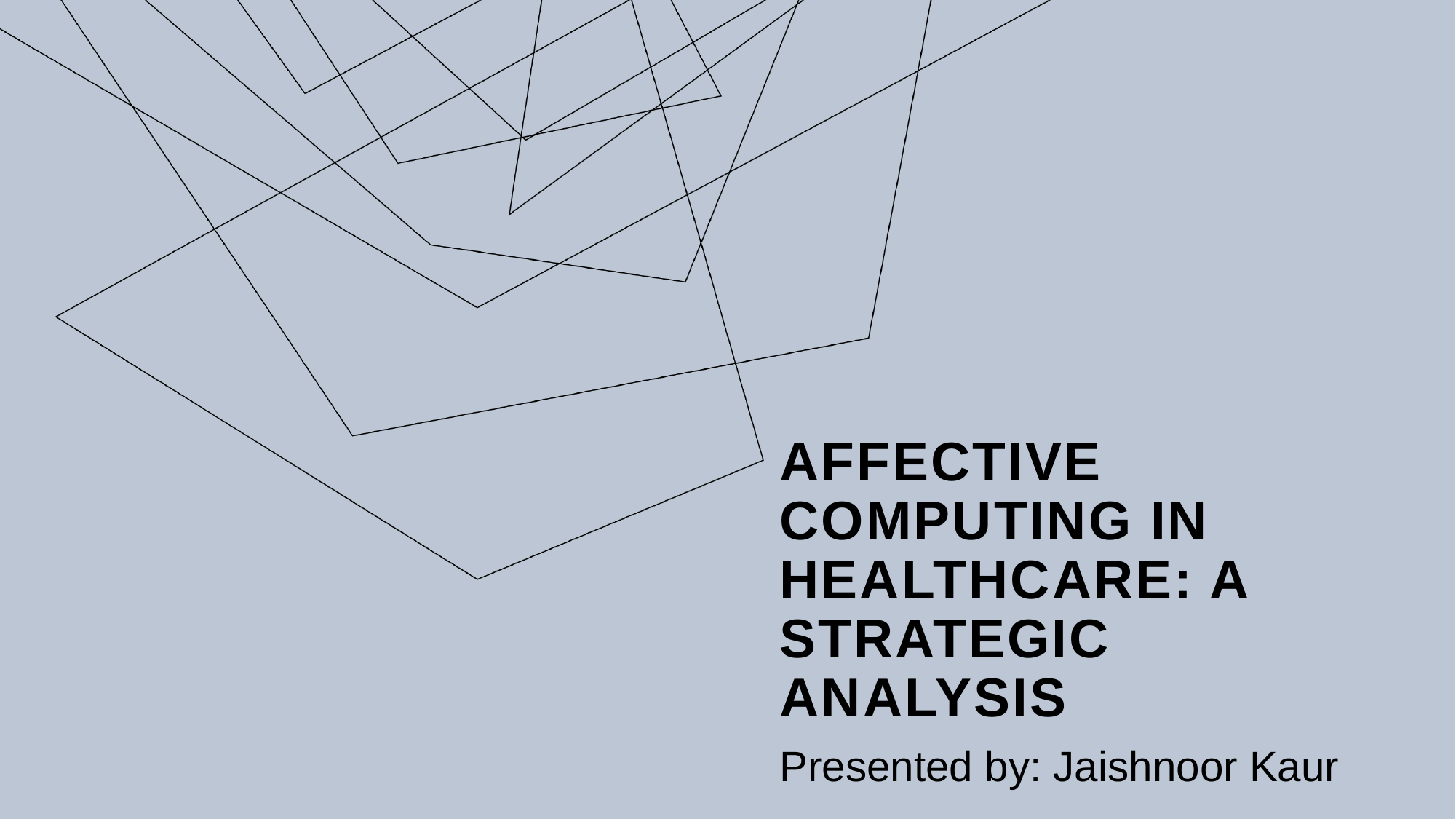

# Affective Computing in Healthcare: A Strategic Analysis
Presented by: Jaishnoor Kaur